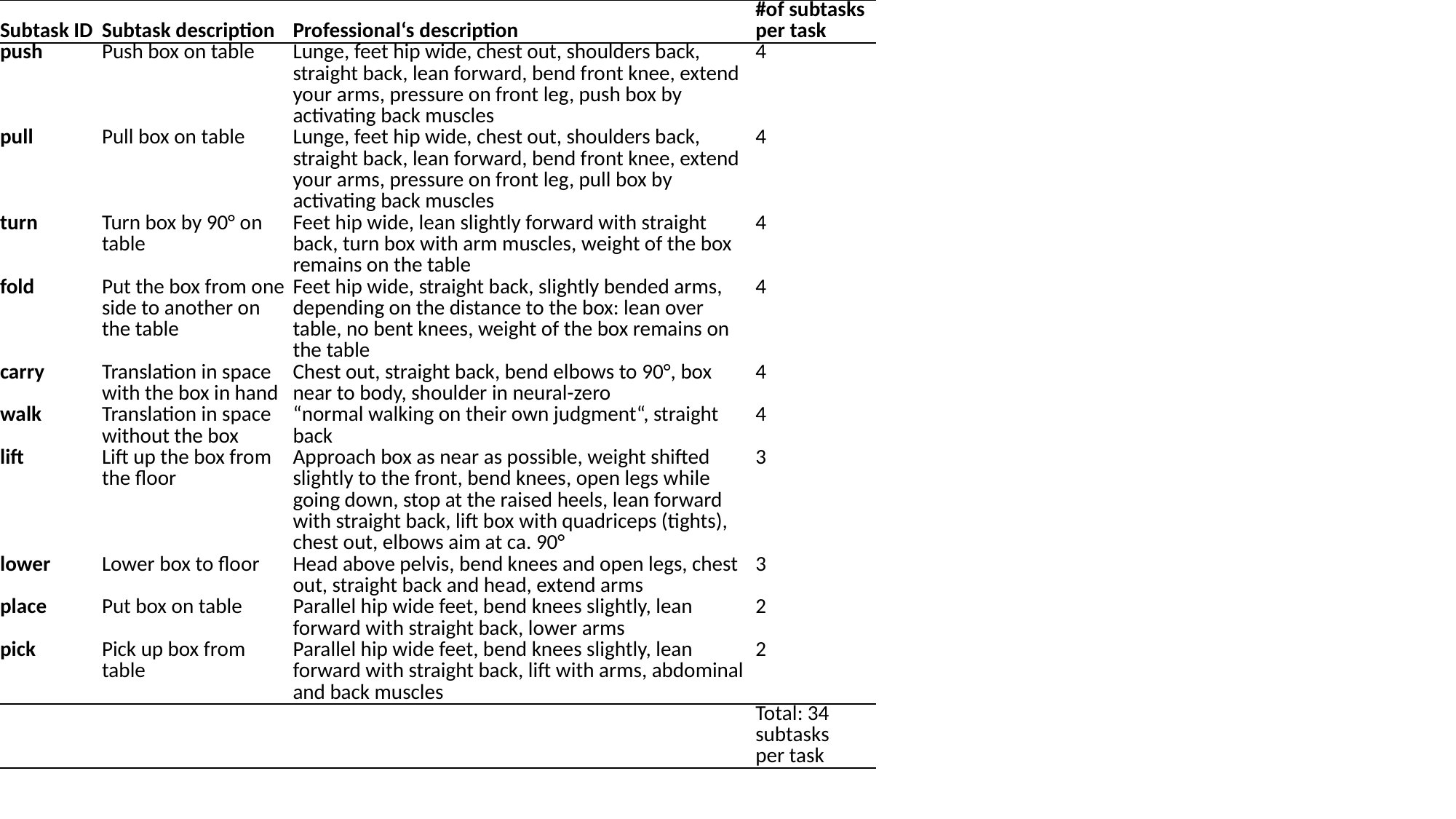

| Subtask ID | Subtask description | Professional‘s description | #of subtasks per task |
| --- | --- | --- | --- |
| push | Push box on table | Lunge, feet hip wide, chest out, shoulders back, straight back, lean forward, bend front knee, extend your arms, pressure on front leg, push box by activating back muscles | 4 |
| pull | Pull box on table | Lunge, feet hip wide, chest out, shoulders back, straight back, lean forward, bend front knee, extend your arms, pressure on front leg, pull box by activating back muscles | 4 |
| turn | Turn box by 90° on table | Feet hip wide, lean slightly forward with straight back, turn box with arm muscles, weight of the box remains on the table | 4 |
| fold | Put the box from one side to another on the table | Feet hip wide, straight back, slightly bended arms, depending on the distance to the box: lean over table, no bent knees, weight of the box remains on the table | 4 |
| carry | Translation in space with the box in hand | Chest out, straight back, bend elbows to 90°, box near to body, shoulder in neural-zero | 4 |
| walk | Translation in space without the box | “normal walking on their own judgment“, straight back | 4 |
| lift | Lift up the box from the floor | Approach box as near as possible, weight shifted slightly to the front, bend knees, open legs while going down, stop at the raised heels, lean forward with straight back, lift box with quadriceps (tights), chest out, elbows aim at ca. 90° | 3 |
| lower | Lower box to floor | Head above pelvis, bend knees and open legs, chest out, straight back and head, extend arms | 3 |
| place | Put box on table | Parallel hip wide feet, bend knees slightly, lean forward with straight back, lower arms | 2 |
| pick | Pick up box from table | Parallel hip wide feet, bend knees slightly, lean forward with straight back, lift with arms, abdominal and back muscles | 2 |
|  |  |  | Total: 34 subtasks per task |